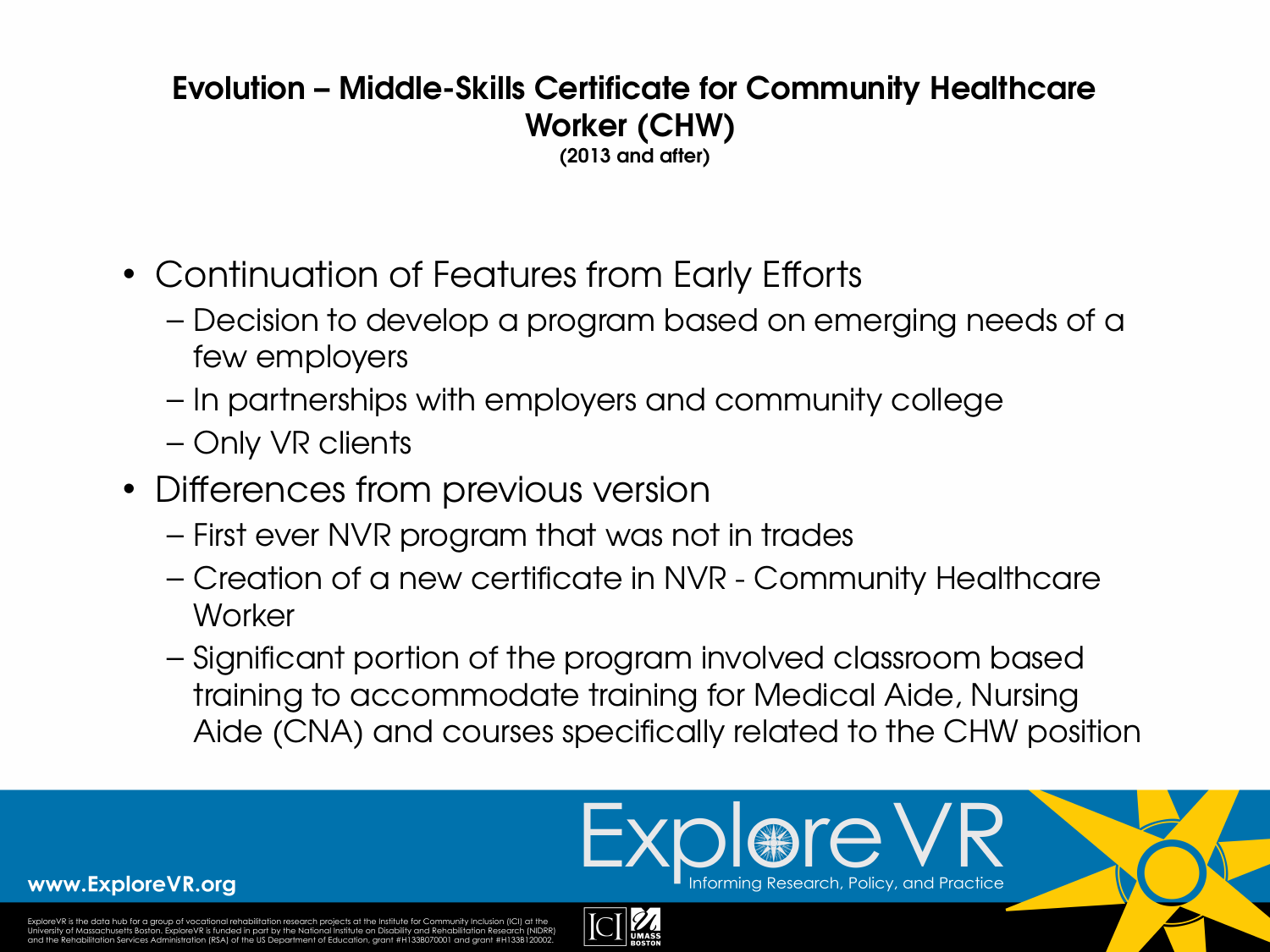

# Evolution – Middle-Skills Certificate for Community Healthcare Worker (CHW) (2013 and after)
Continuation of Features from Early Efforts
Decision to develop a program based on emerging needs of a few employers
In partnerships with employers and community college
Only VR clients
Differences from previous version
First ever NVR program that was not in trades
Creation of a new certificate in NVR - Community Healthcare Worker
Significant portion of the program involved classroom based training to accommodate training for Medical Aide, Nursing Aide (CNA) and courses specifically related to the CHW position